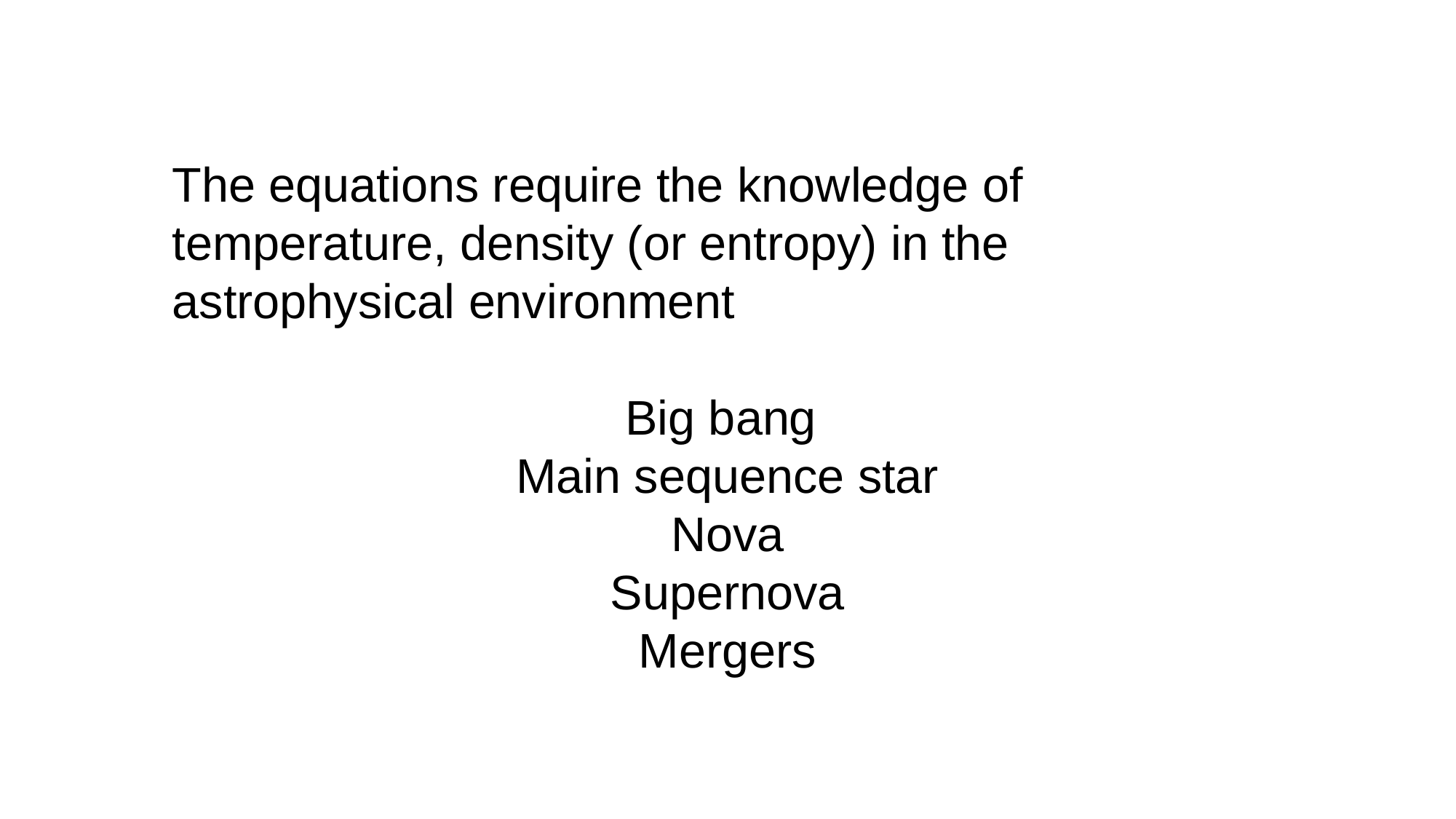

The equations require the knowledge of temperature, density (or entropy) in the astrophysical environment

Big bang
Main sequence star
Nova
Supernova
Mergers